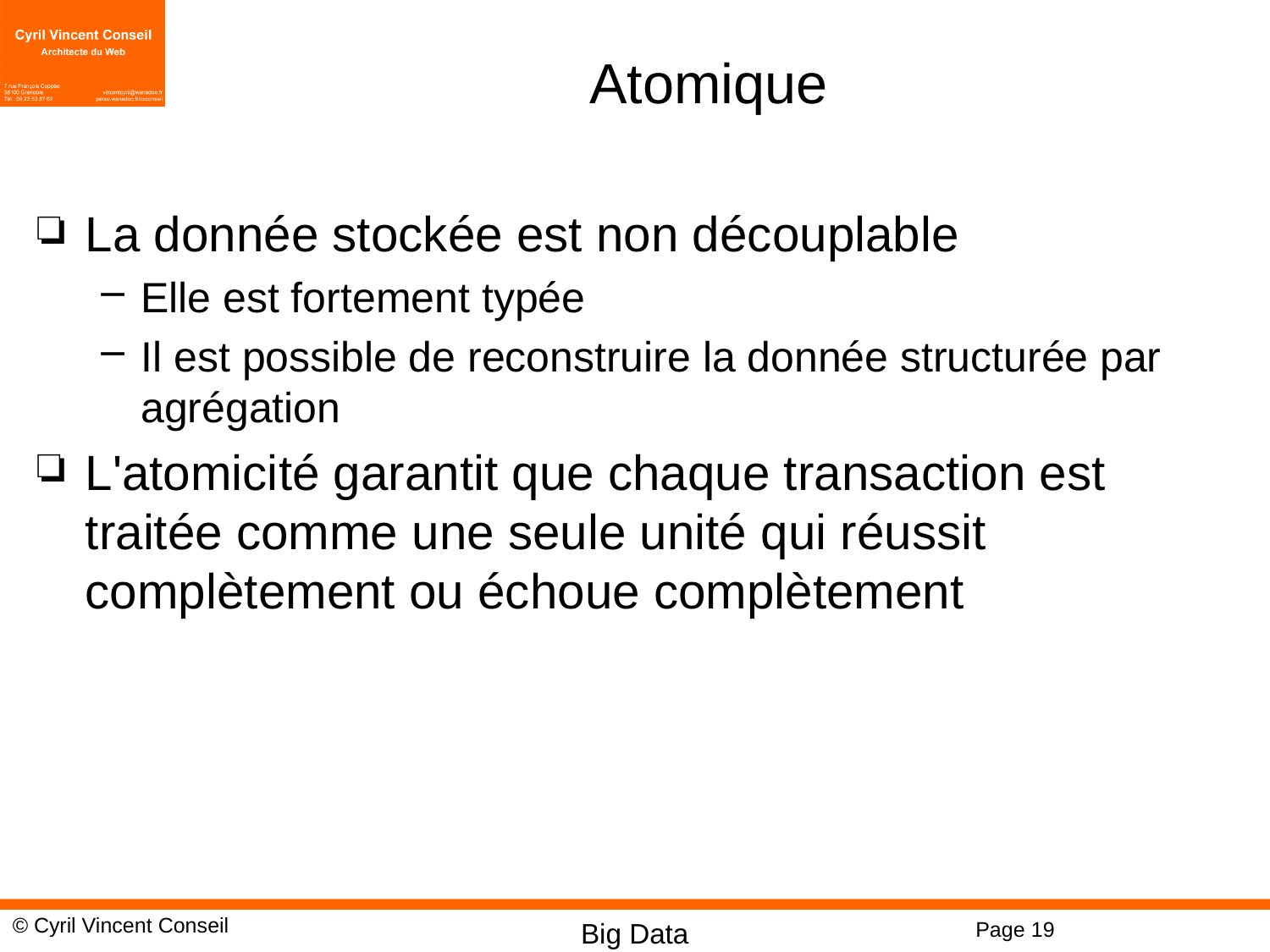

# Atomique
La donnée stockée est non découplable
Elle est fortement typée
Il est possible de reconstruire la donnée structurée par agrégation
L'atomicité garantit que chaque transaction est traitée comme une seule unité qui réussit complètement ou échoue complètement